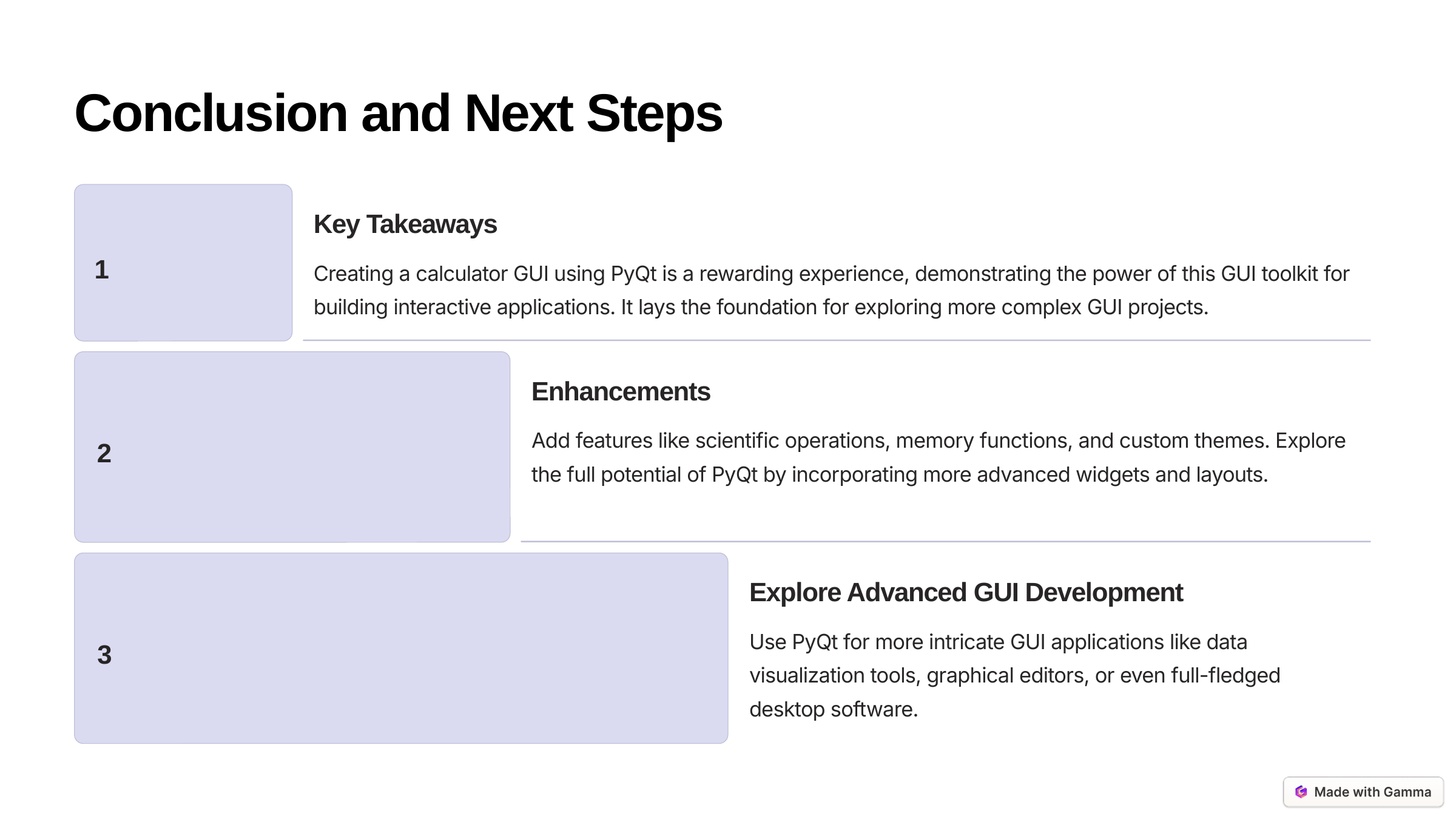

Conclusion and Next Steps

Key Takeaways
1
Creating a calculator GUI using PyQt is a rewarding experience, demonstrating the power of this GUI toolkit for building interactive applications. It lays the foundation for exploring more complex GUI projects.

Enhancements
Add features like scientific operations, memory functions, and custom themes. Explore the full potential of PyQt by incorporating more advanced widgets and layouts.
2

Explore Advanced GUI Development
Use PyQt for more intricate GUI applications like data visualization tools, graphical editors, or even full-fledged desktop software.
3